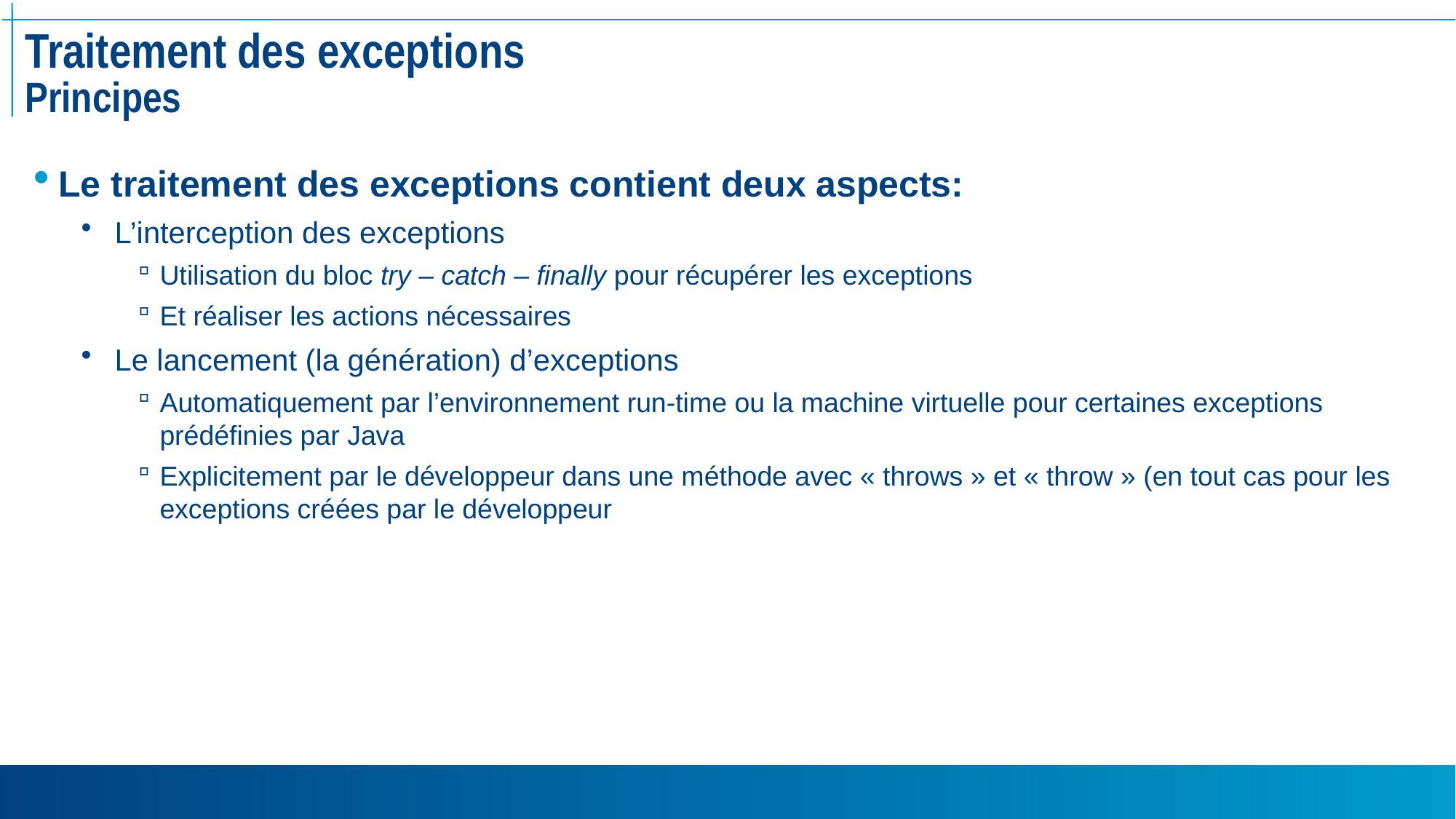

# Traitement des exceptions Principes
Le traitement des exceptions contient deux aspects:
L’interception des exceptions
Utilisation du bloc try – catch – finally pour récupérer les exceptions
Et réaliser les actions nécessaires
Le lancement (la génération) d’exceptions
Automatiquement par l’environnement run-time ou la machine virtuelle pour certaines exceptions prédéfinies par Java
Explicitement par le développeur dans une méthode avec « throws » et « throw » (en tout cas pour les exceptions créées par le développeur